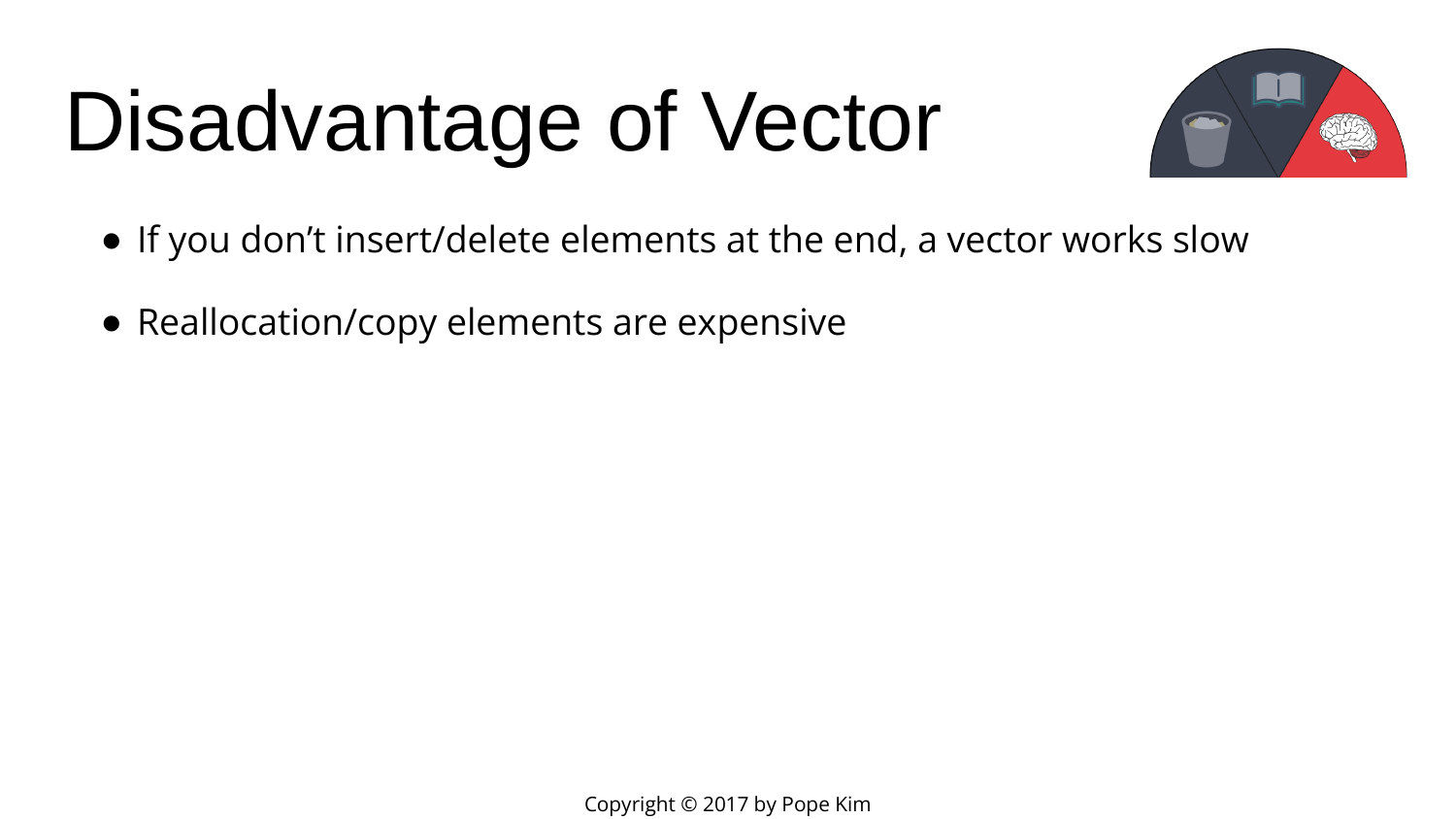

# Disadvantage of Vector
If you don’t insert/delete elements at the end, a vector works slow
Reallocation/copy elements are expensive